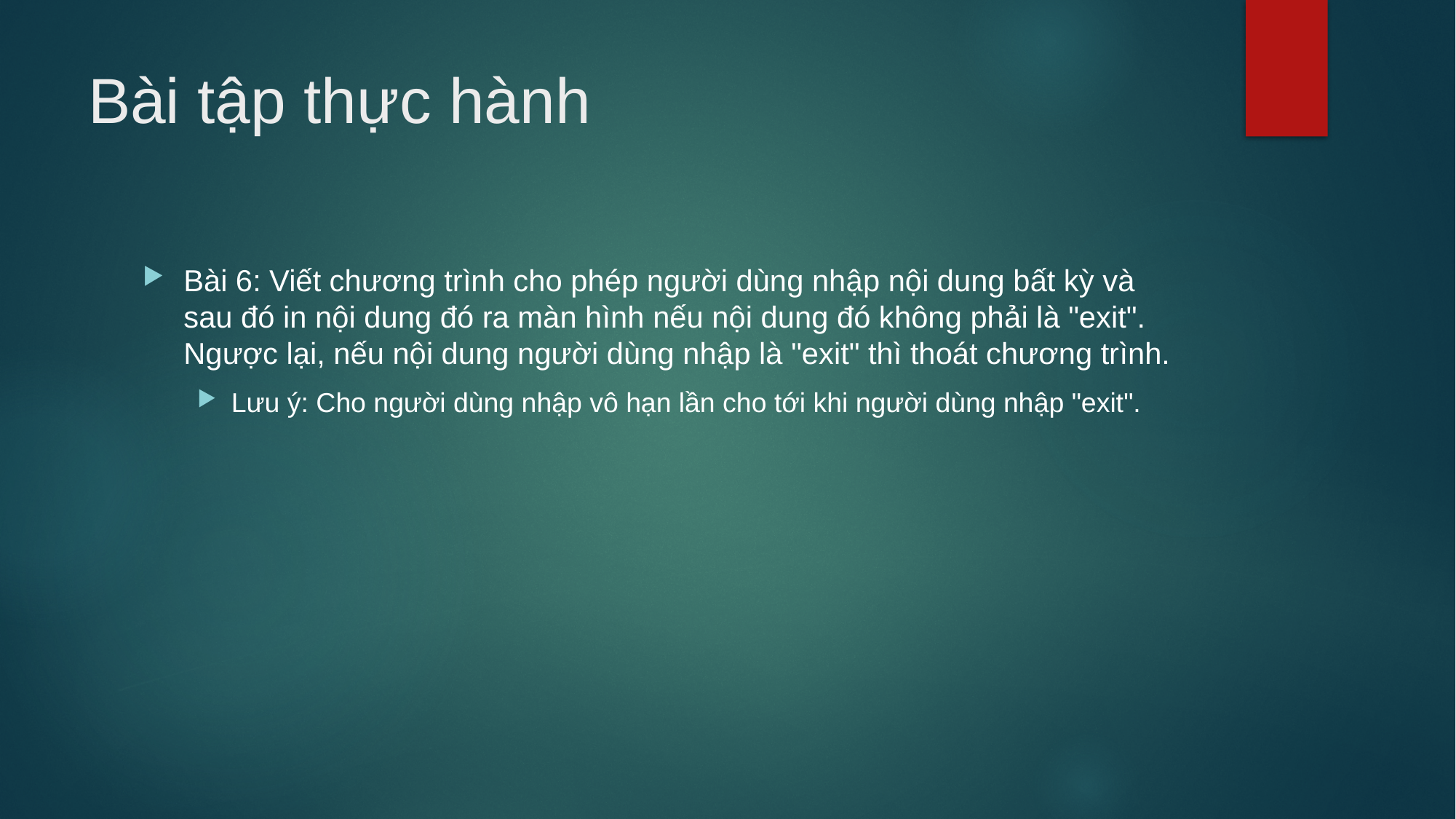

# Bài tập thực hành
Bài 6: Viết chương trình cho phép người dùng nhập nội dung bất kỳ và sau đó in nội dung đó ra màn hình nếu nội dung đó không phải là "exit". Ngược lại, nếu nội dung người dùng nhập là "exit" thì thoát chương trình.
Lưu ý: Cho người dùng nhập vô hạn lần cho tới khi người dùng nhập "exit".